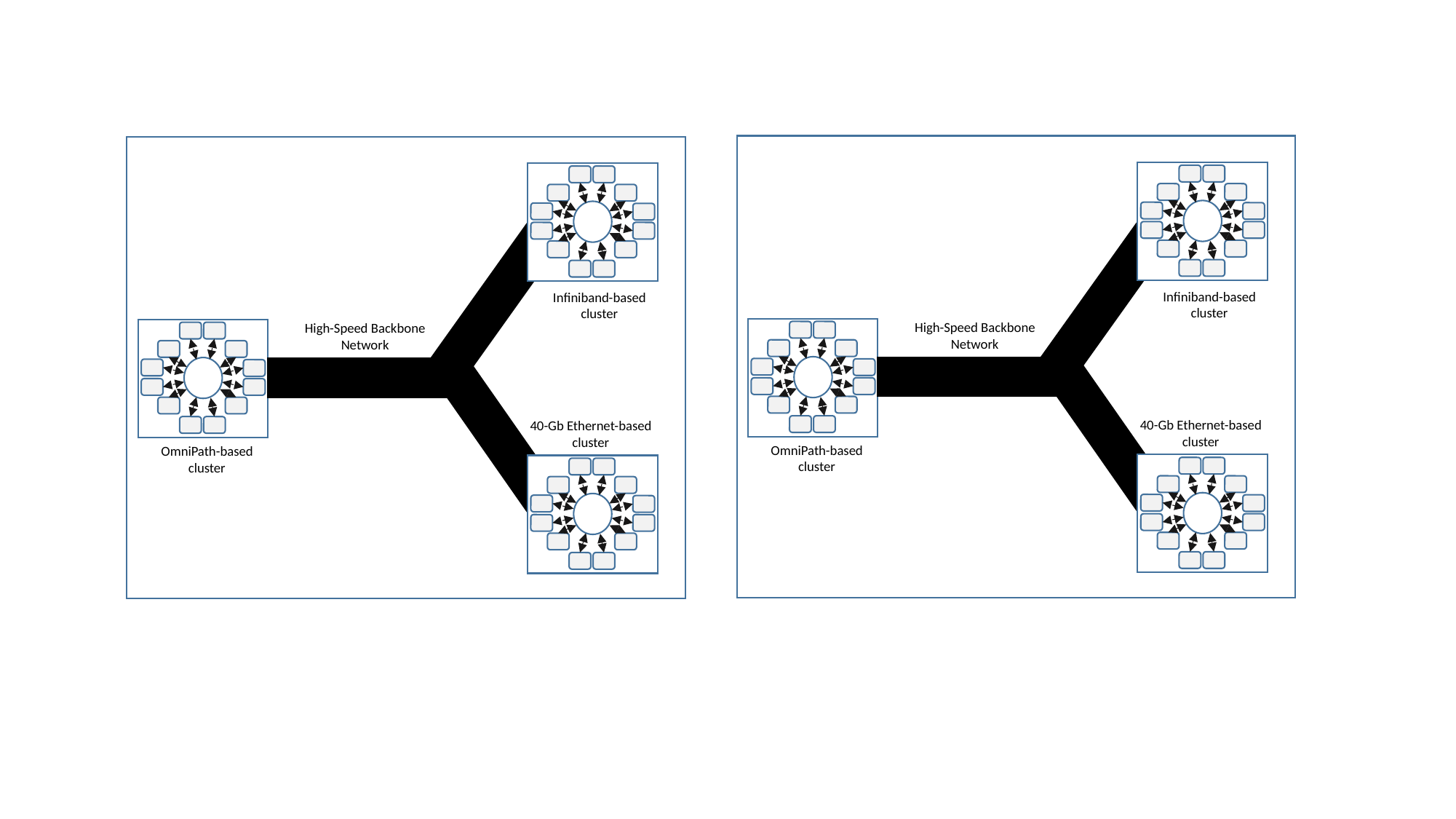

Infiniband-based
cluster

High-Speed Backbone
Network

40-Gb Ethernet-based
cluster

OmniPath-based
cluster

Infiniband-based
cluster

High-Speed Backbone
Network

40-Gb Ethernet-based
cluster

OmniPath-based
cluster